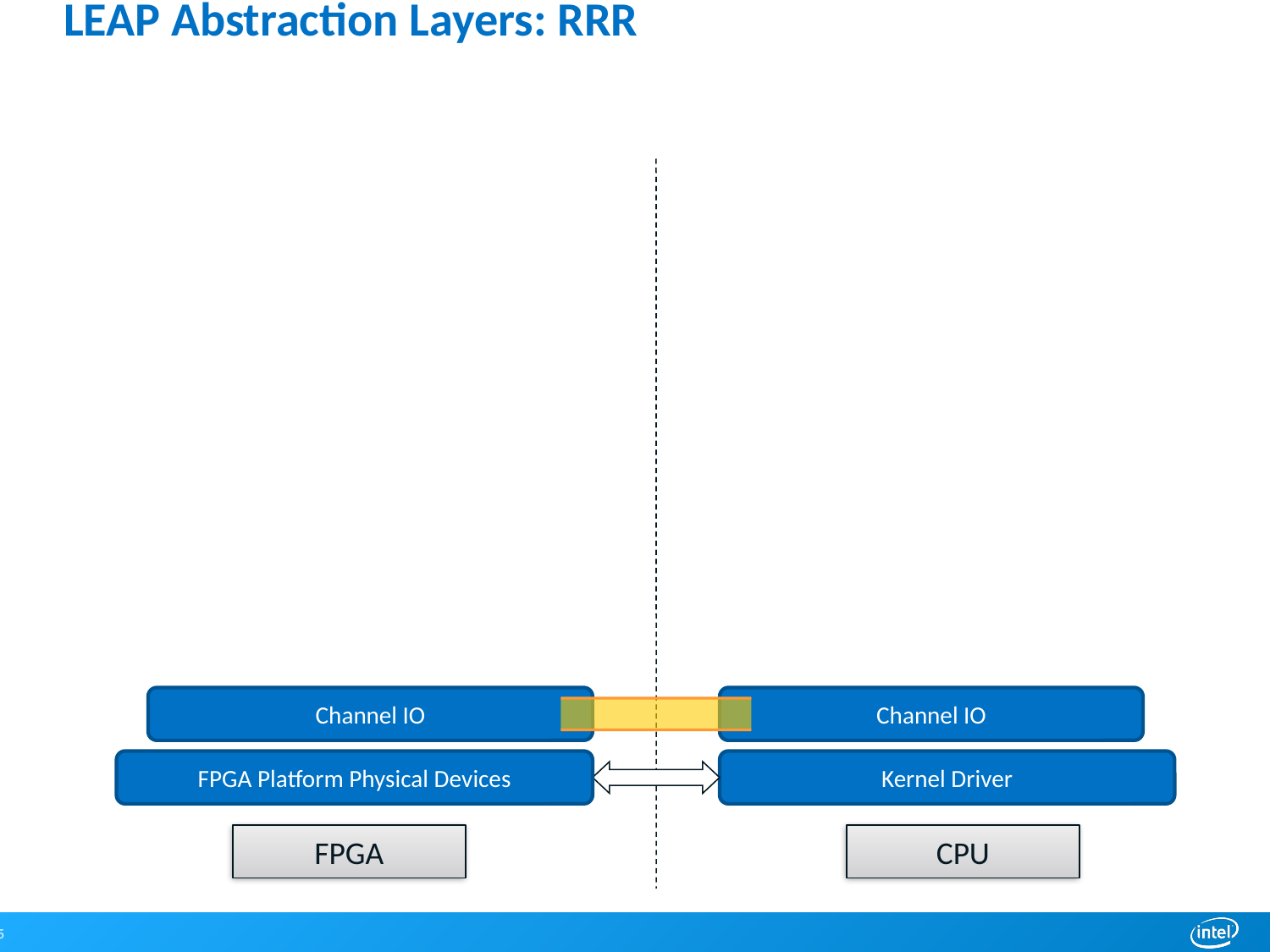

# LEAP Abstraction Layers: RRR

Channel IO
Channel IO

FPGA Platform Physical Devices
Kernel Driver

FPGA
CPU